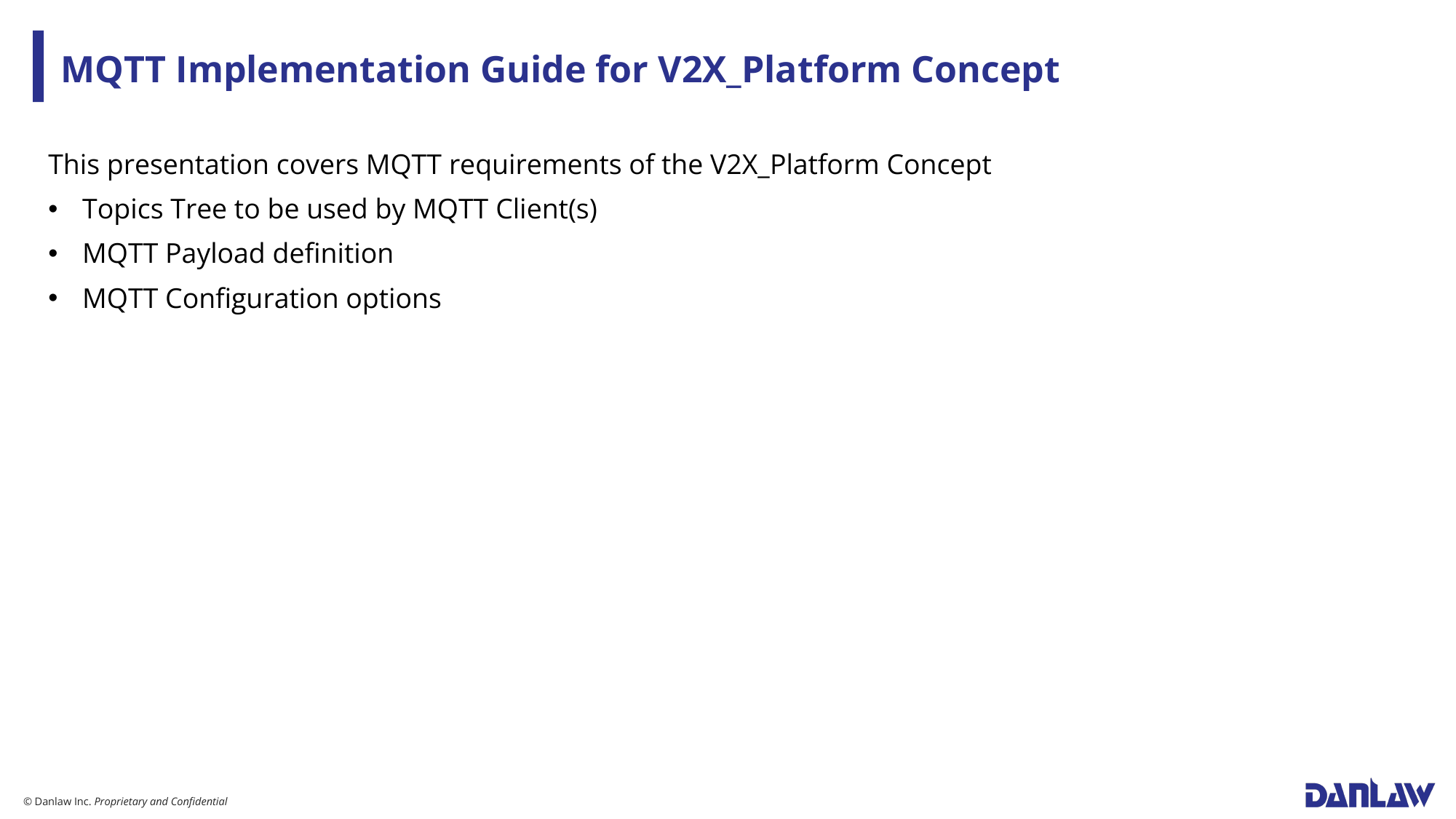

# MQTT Implementation Guide for V2X_Platform Concept
This presentation covers MQTT requirements of the V2X_Platform Concept
Topics Tree to be used by MQTT Client(s)
MQTT Payload definition
MQTT Configuration options